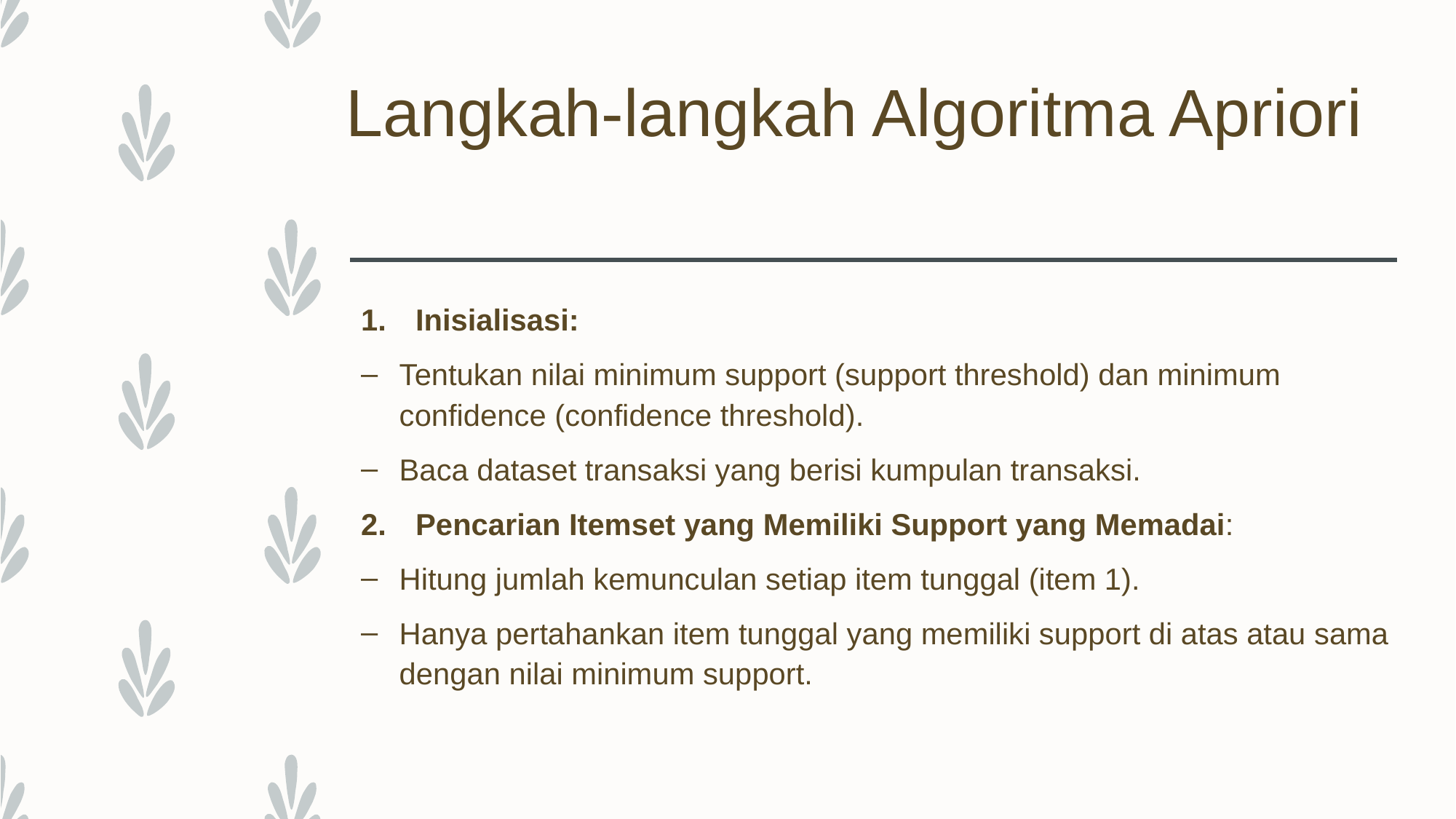

# Langkah-langkah Algoritma Apriori
Inisialisasi:
Tentukan nilai minimum support (support threshold) dan minimum confidence (confidence threshold).
Baca dataset transaksi yang berisi kumpulan transaksi.
Pencarian Itemset yang Memiliki Support yang Memadai:
Hitung jumlah kemunculan setiap item tunggal (item 1).
Hanya pertahankan item tunggal yang memiliki support di atas atau sama dengan nilai minimum support.